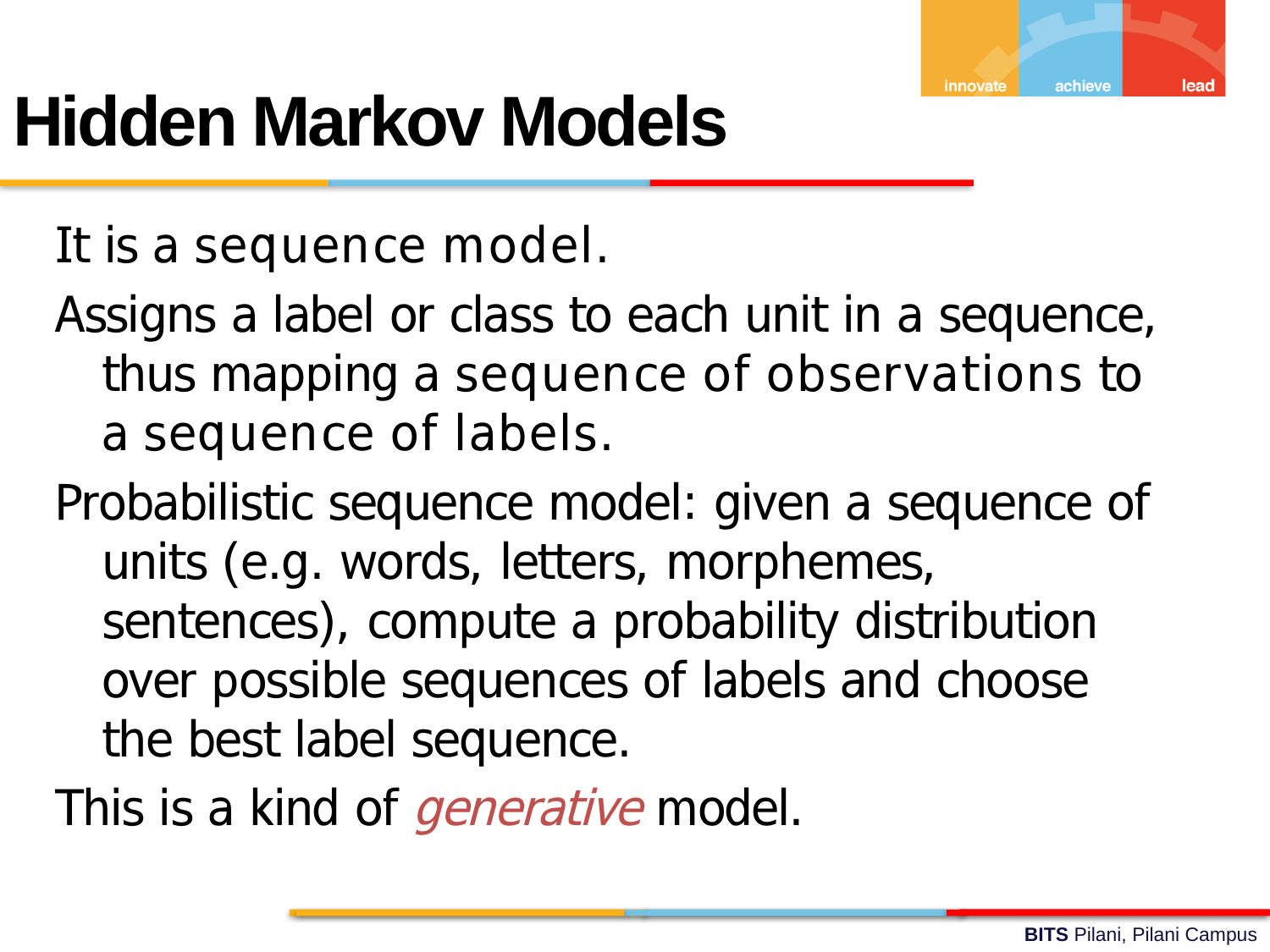

Hidden Markov Models
It is a sequence model.
Assigns a label or class to each unit in a sequence, thus mapping a sequence of observations to a sequence of labels.
Probabilistic sequence model: given a sequence of units (e.g. words, letters, morphemes, sentences), compute a probability distribution over possible sequences of labels and choose the best label sequence.
This is a kind of generative model.